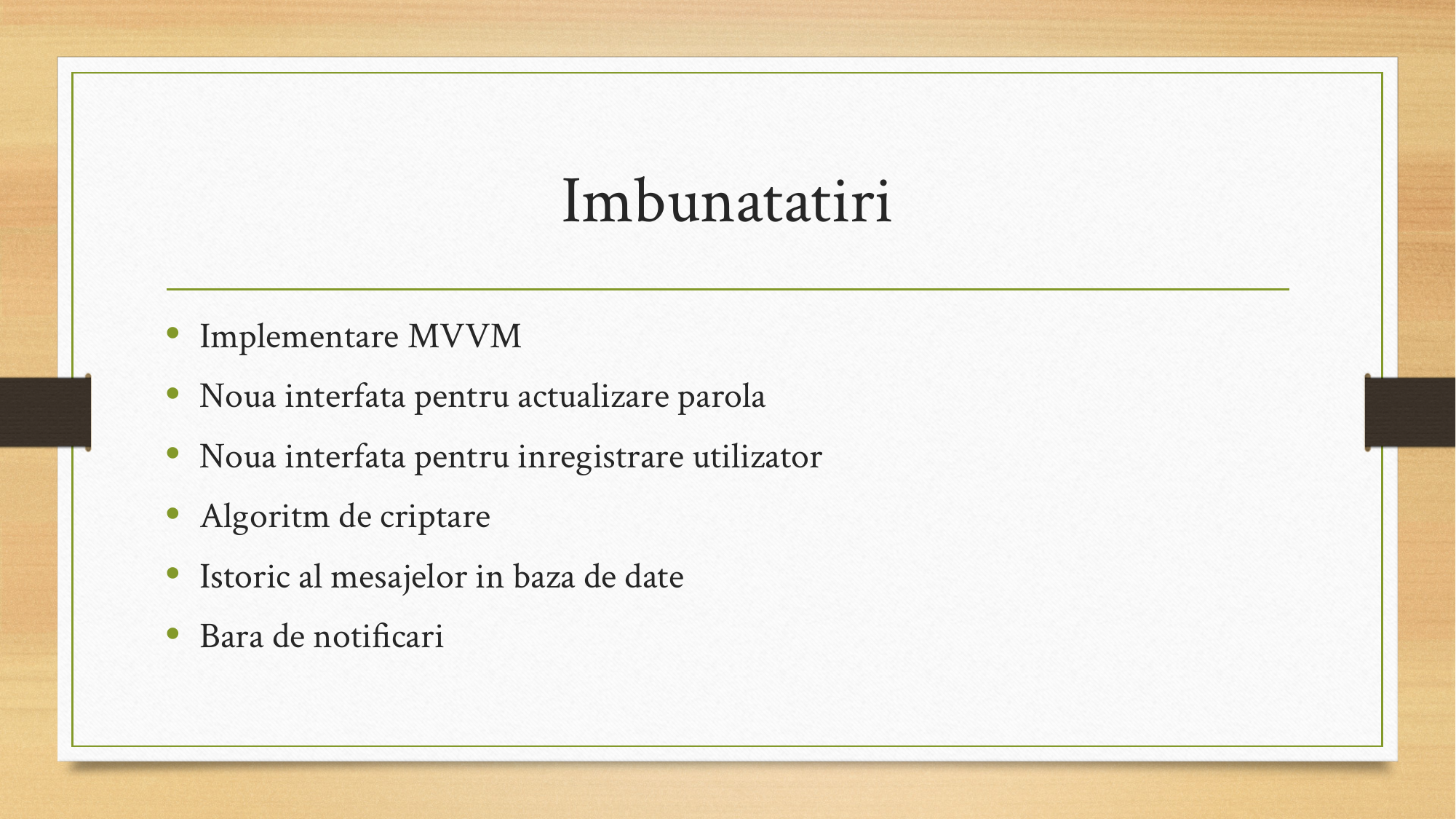

# Imbunatatiri
Implementare MVVM
Noua interfata pentru actualizare parola
Noua interfata pentru inregistrare utilizator
Algoritm de criptare
Istoric al mesajelor in baza de date
Bara de notificari